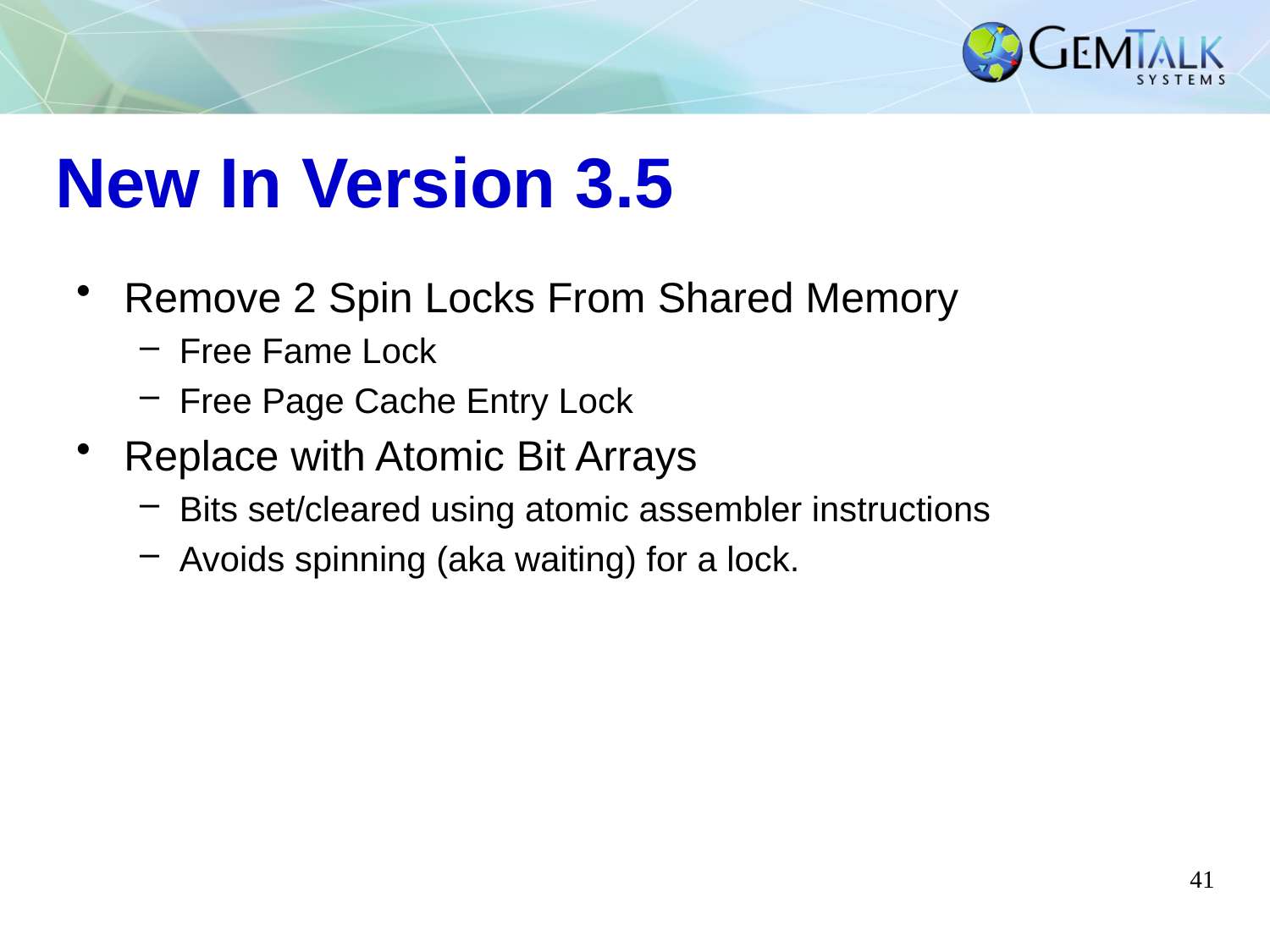

# New In Version 3.5
Remove 2 Spin Locks From Shared Memory
Free Fame Lock
Free Page Cache Entry Lock
Replace with Atomic Bit Arrays
Bits set/cleared using atomic assembler instructions
Avoids spinning (aka waiting) for a lock.
41